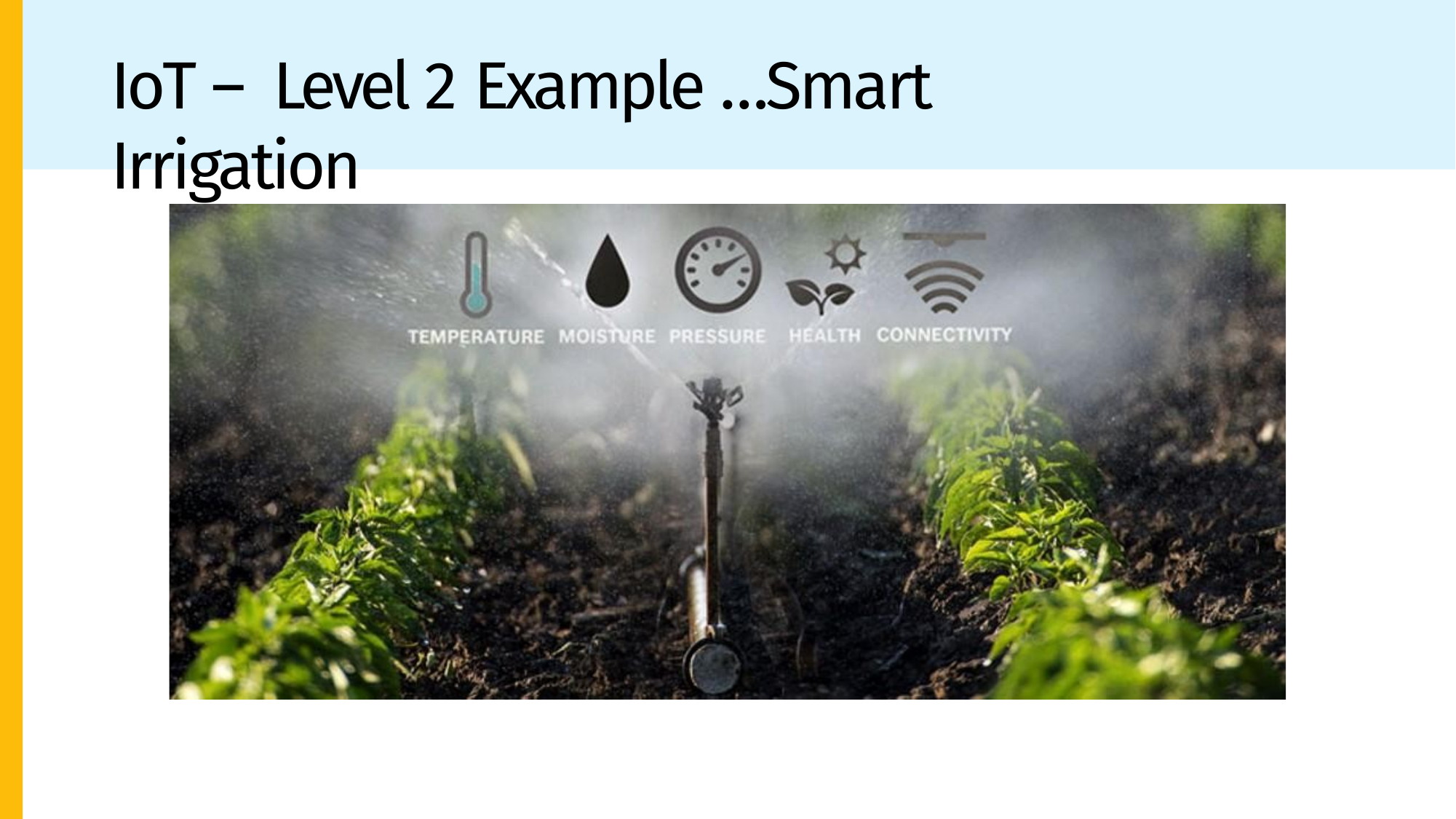

# IoT – Level 2 Example …Smart Irrigation